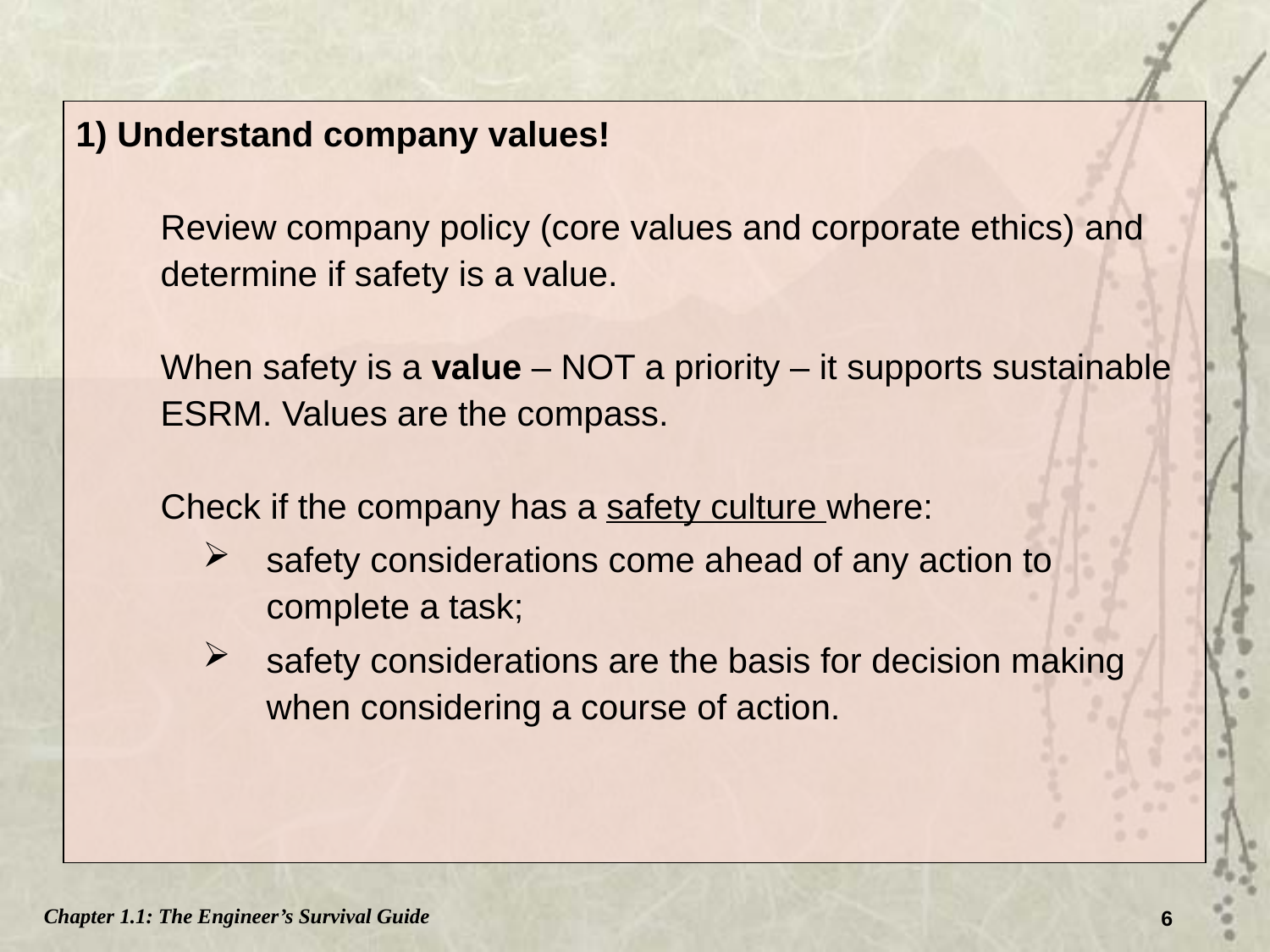

1) Understand company values!
Review company policy (core values and corporate ethics) and determine if safety is a value.
When safety is a value – NOT a priority – it supports sustainable ESRM. Values are the compass.
Check if the company has a safety culture where:
safety considerations come ahead of any action to complete a task;
safety considerations are the basis for decision making when considering a course of action.
Chapter 1.1: The Engineer’s Survival Guide
6